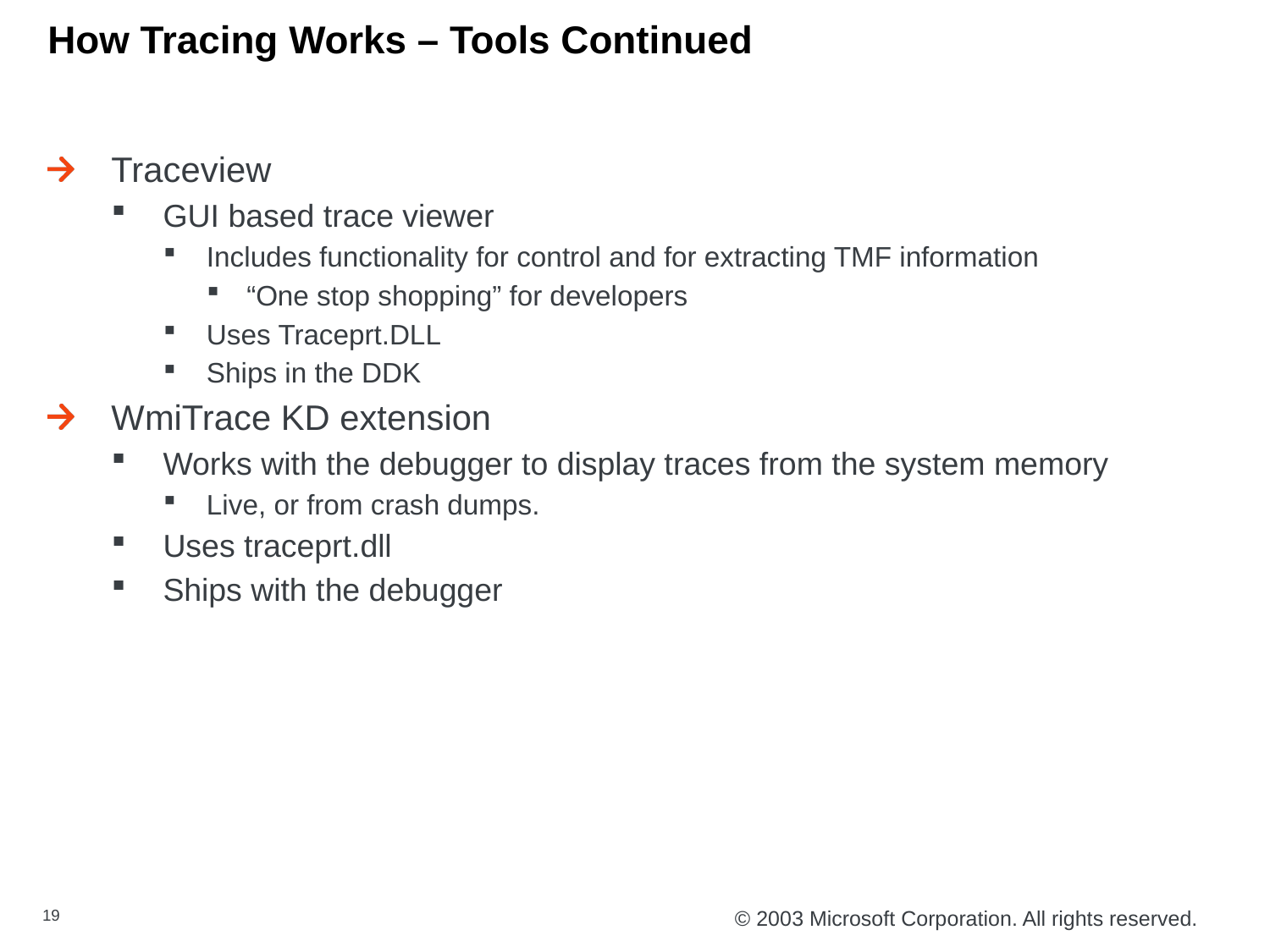

# How Tracing Works – Tools Continued
Traceview
GUI based trace viewer
Includes functionality for control and for extracting TMF information
“One stop shopping” for developers
Uses Traceprt.DLL
Ships in the DDK
WmiTrace KD extension
Works with the debugger to display traces from the system memory
Live, or from crash dumps.
Uses traceprt.dll
Ships with the debugger
19